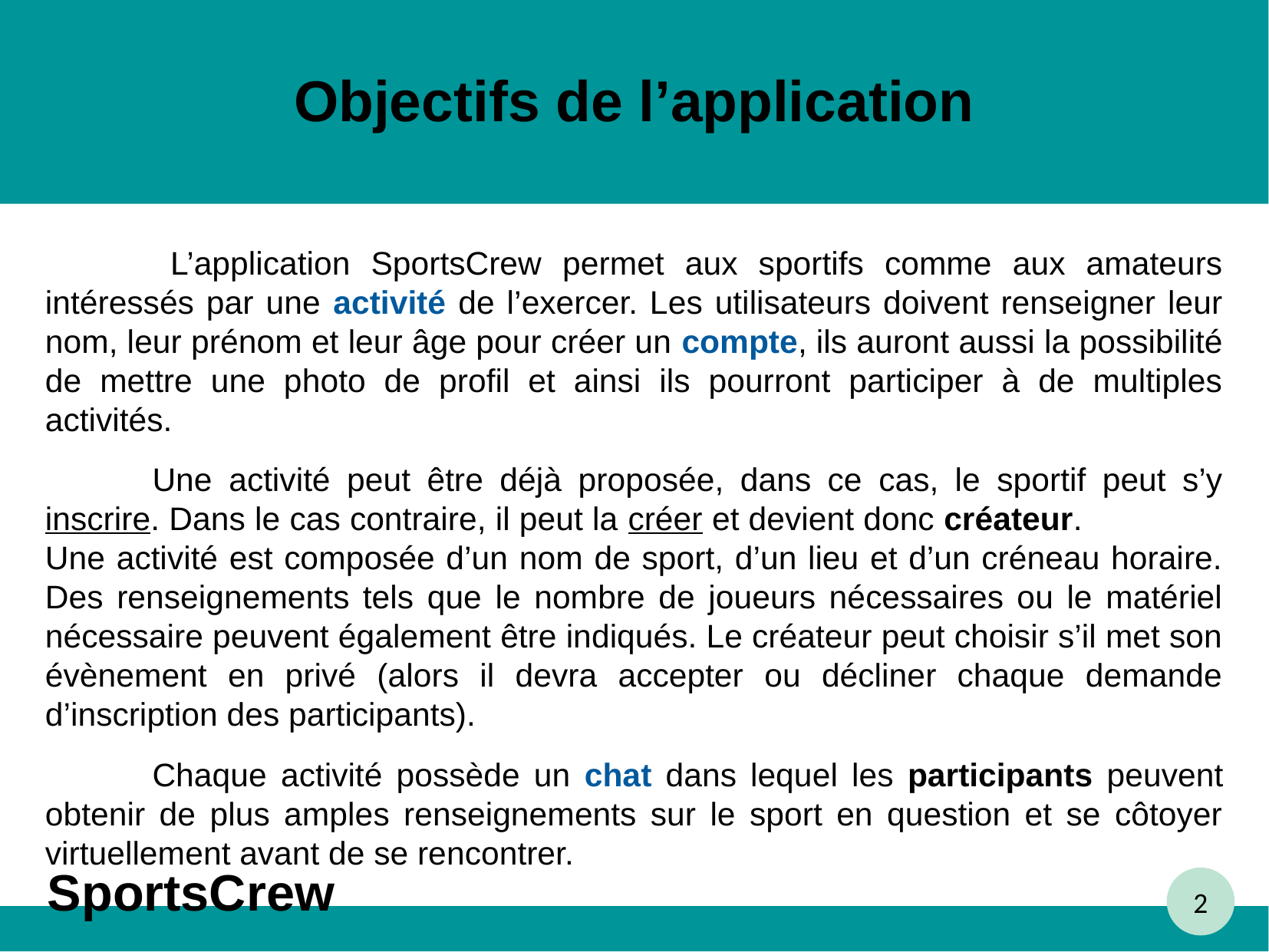

Objectifs de l’application
      L’application SportsCrew permet aux sportifs comme aux amateurs intéressés par une activité de l’exercer. Les utilisateurs doivent renseigner leur nom, leur prénom et leur âge pour créer un compte, ils auront aussi la possibilité de mettre une photo de profil et ainsi ils pourront participer à de multiples activités.
	Une activité peut être déjà proposée, dans ce cas, le sportif peut s’y inscrire. Dans le cas contraire, il peut la créer et devient donc créateur.                Une activité est composée d’un nom de sport, d’un lieu et d’un créneau horaire. Des renseignements tels que le nombre de joueurs nécessaires ou le matériel nécessaire peuvent également être indiqués. Le créateur peut choisir s’il met son évènement en privé (alors il devra accepter ou décliner chaque demande d’inscription des participants).
	Chaque activité possède un chat dans lequel les participants peuvent obtenir de plus amples renseignements sur le sport en question et se côtoyer virtuellement avant de se rencontrer.

2